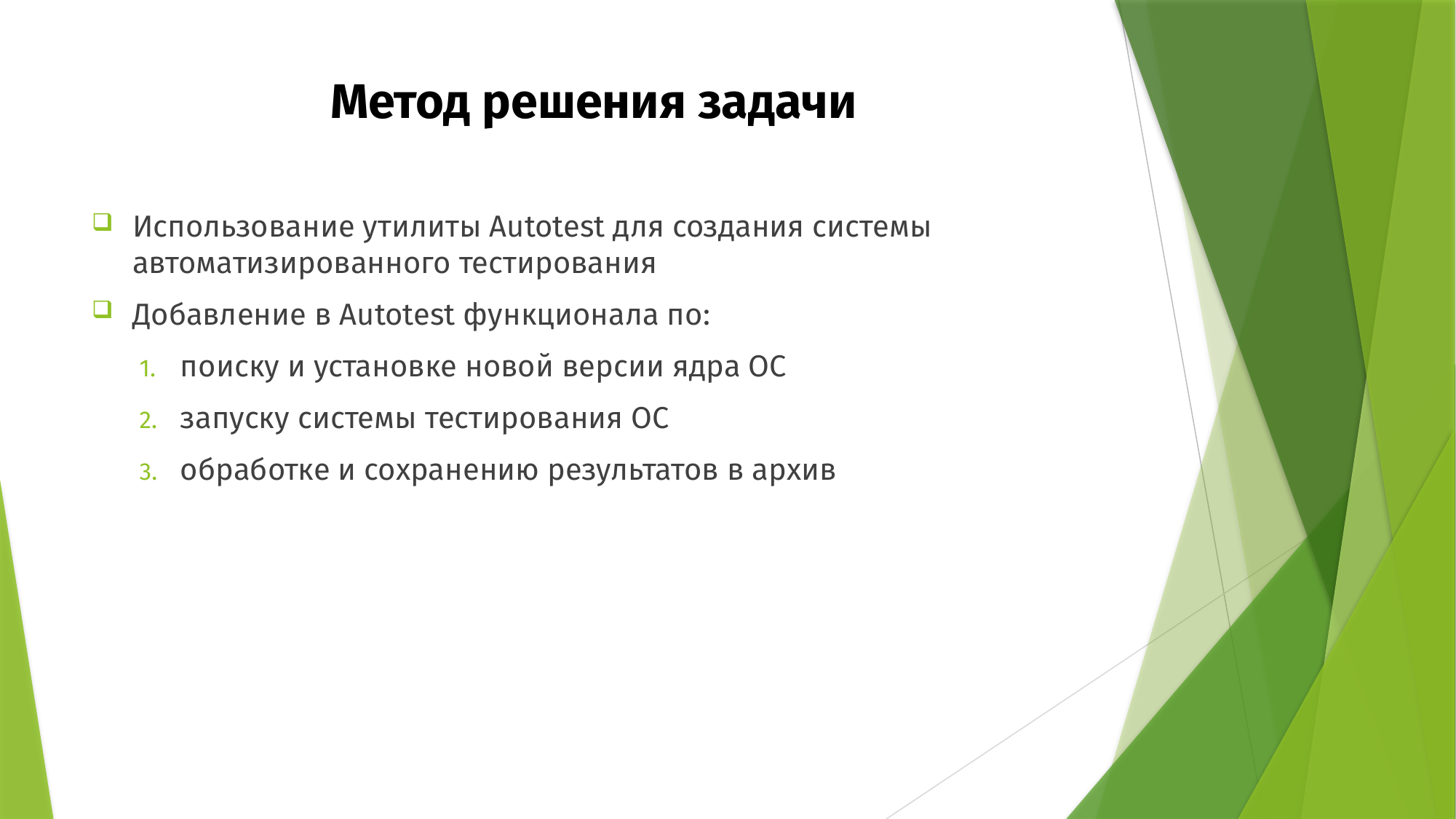

# Метод решения задачи
Использование утилиты Autotest для создания системы автоматизированного тестирования
Добавление в Autotest функционала по:
поиску и установке новой версии ядра ОС
запуску системы тестирования ОС
обработке и сохранению результатов в архив